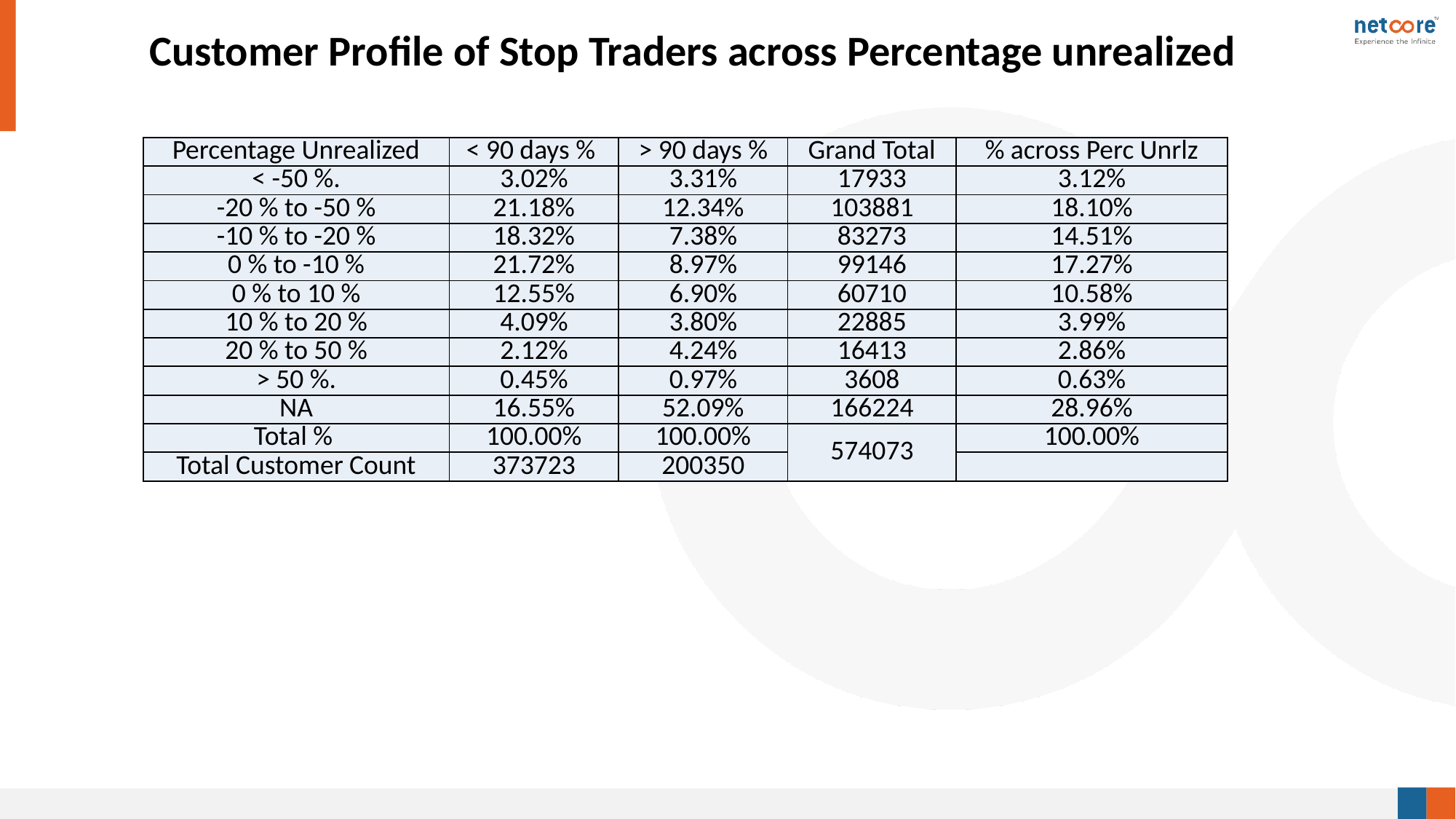

# Customer Profile of Stop Traders across Percentage unrealized
| Percentage Unrealized | < 90 days % | > 90 days % | Grand Total | % across Perc Unrlz |
| --- | --- | --- | --- | --- |
| < -50 %. | 3.02% | 3.31% | 17933 | 3.12% |
| -20 % to -50 % | 21.18% | 12.34% | 103881 | 18.10% |
| -10 % to -20 % | 18.32% | 7.38% | 83273 | 14.51% |
| 0 % to -10 % | 21.72% | 8.97% | 99146 | 17.27% |
| 0 % to 10 % | 12.55% | 6.90% | 60710 | 10.58% |
| 10 % to 20 % | 4.09% | 3.80% | 22885 | 3.99% |
| 20 % to 50 % | 2.12% | 4.24% | 16413 | 2.86% |
| > 50 %. | 0.45% | 0.97% | 3608 | 0.63% |
| NA | 16.55% | 52.09% | 166224 | 28.96% |
| Total % | 100.00% | 100.00% | 574073 | 100.00% |
| Total Customer Count | 373723 | 200350 |  |  |